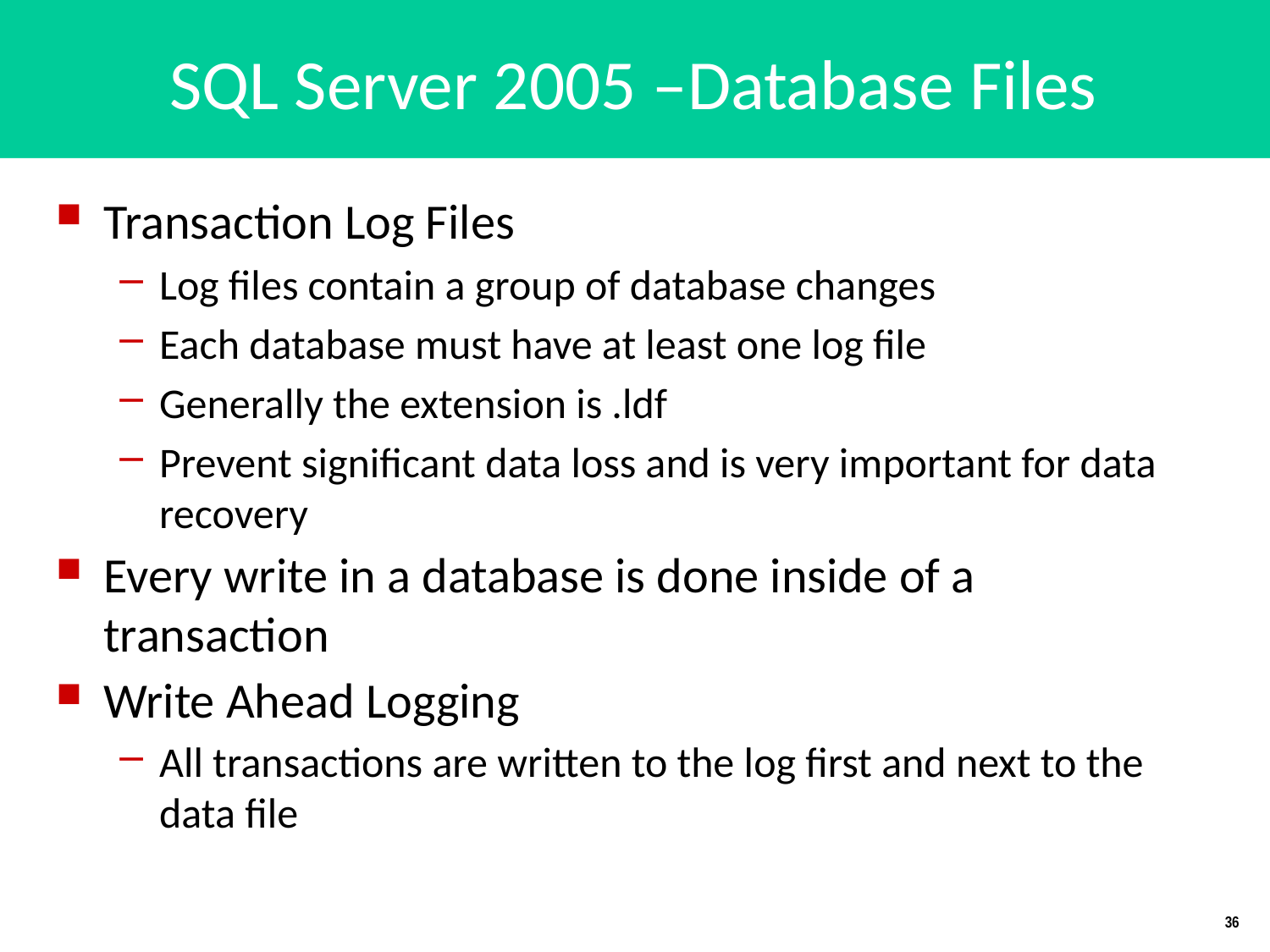

# SQL Server 2005 –Database Files
Transaction Log Files
Log files contain a group of database changes
Each database must have at least one log file
Generally the extension is .ldf
Prevent significant data loss and is very important for data recovery
Every write in a database is done inside of a transaction
Write Ahead Logging
All transactions are written to the log first and next to the data file